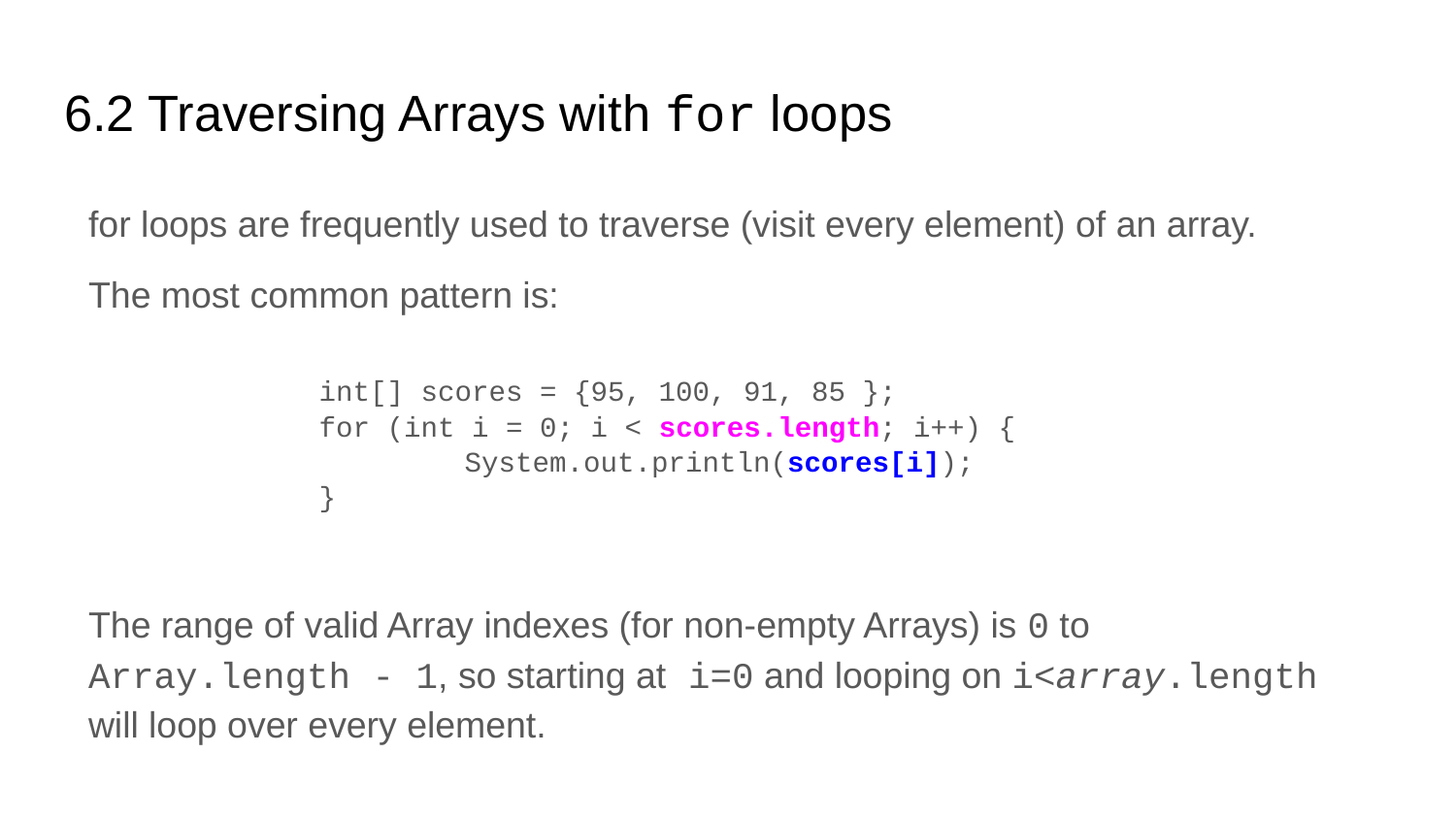

# 6.2 Traversing Arrays with for loops
for loops are frequently used to traverse (visit every element) of an array.
The most common pattern is:
int[] scores = {95, 100, 91, 85 };
for (int i = 0; i < scores.length; i++) {
	System.out.println(scores[i]);
}
The range of valid Array indexes (for non-empty Arrays) is 0 to Array.length - 1, so starting at i=0 and looping on i<array.length will loop over every element.